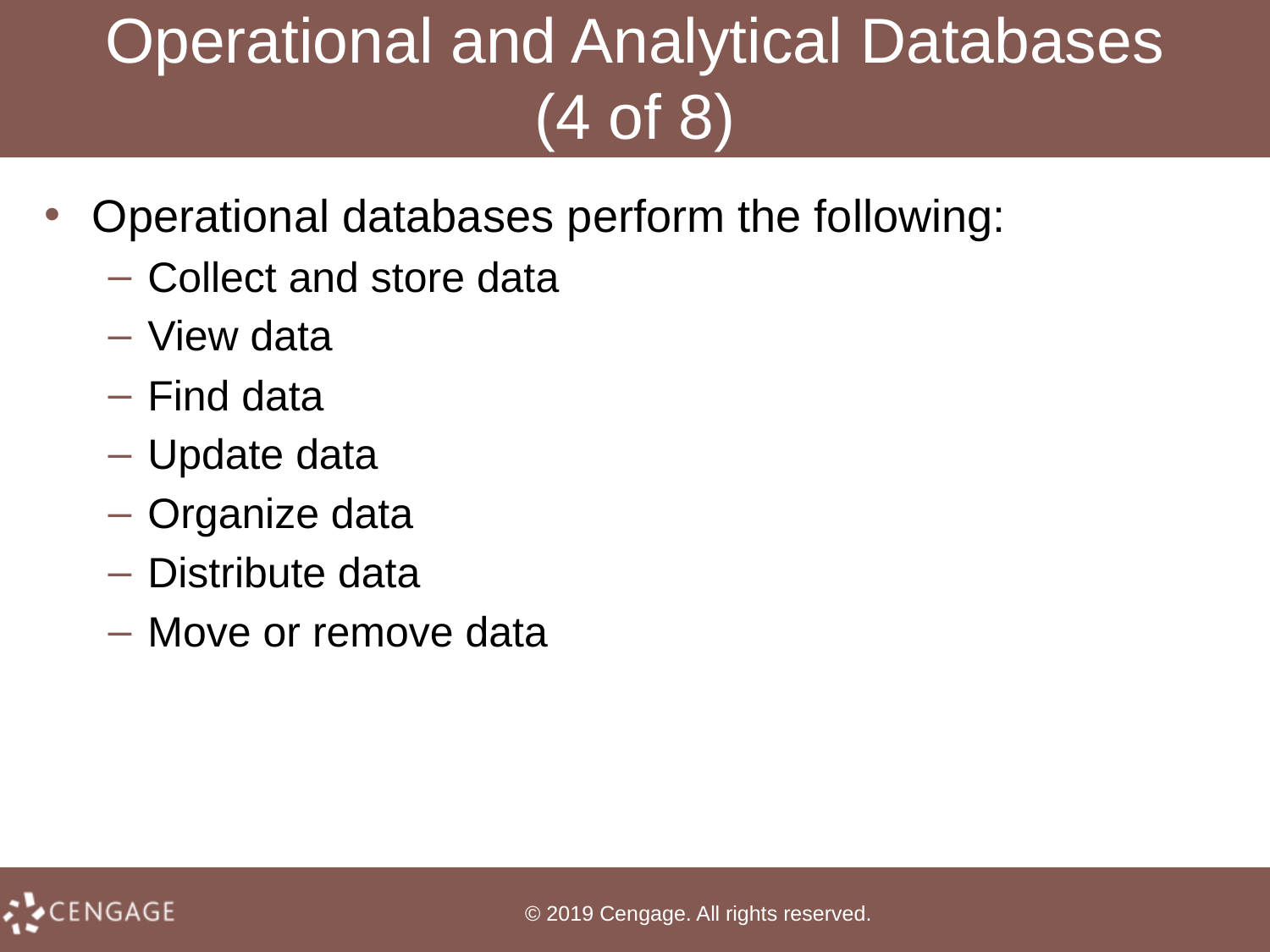

# Operational and Analytical Databases (4 of 8)
Operational databases perform the following:
Collect and store data
View data
Find data
Update data
Organize data
Distribute data
Move or remove data